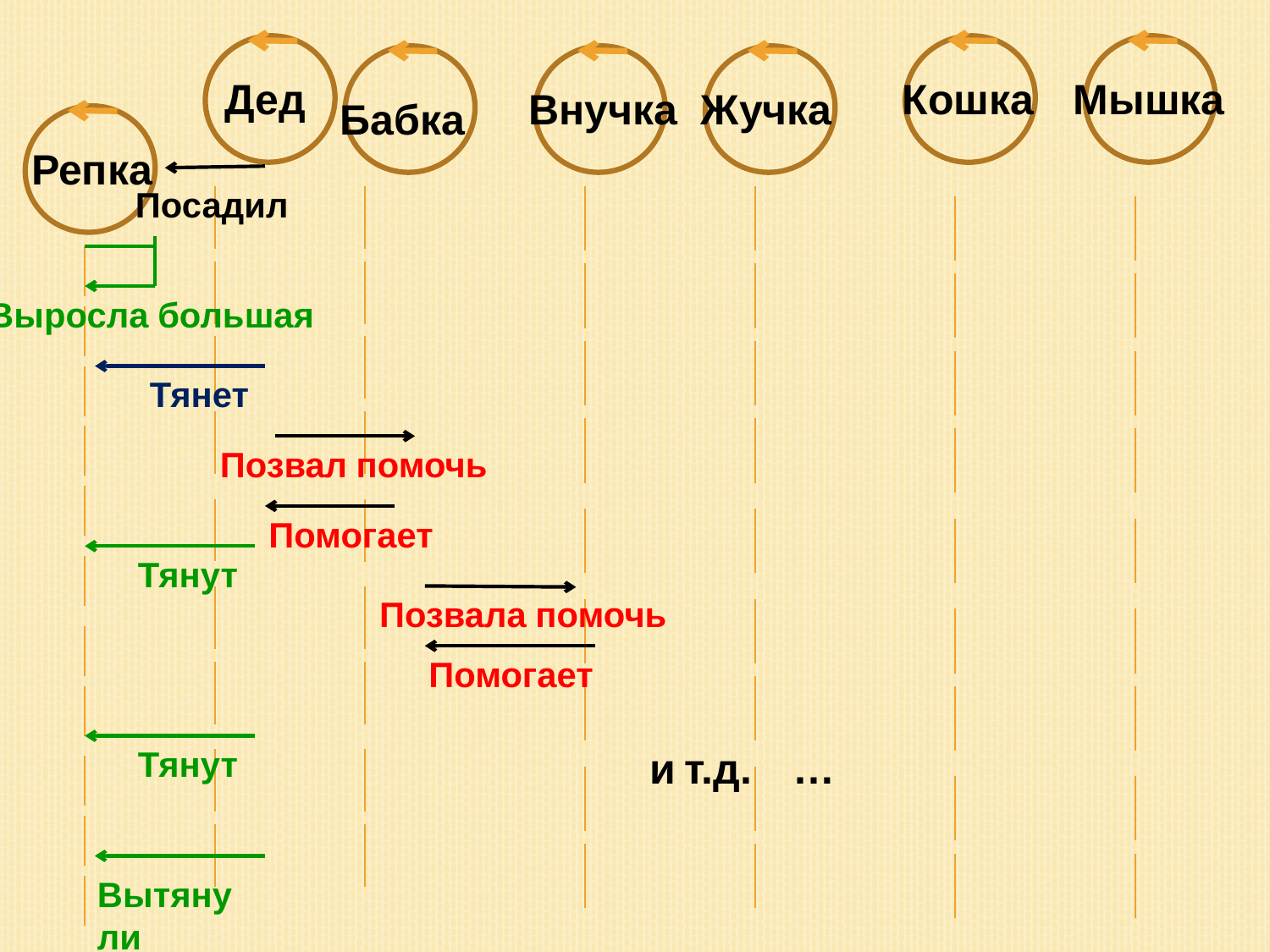

Дед

Кошка

Мышка

Бабка

Внучка

Жучка

Репка
Посадил
Выросла большая
Тянет
Позвал помочь
Помогает
Тянут
Позвала помочь
Помогает
Тянут
и т.д.
…
Вытянули